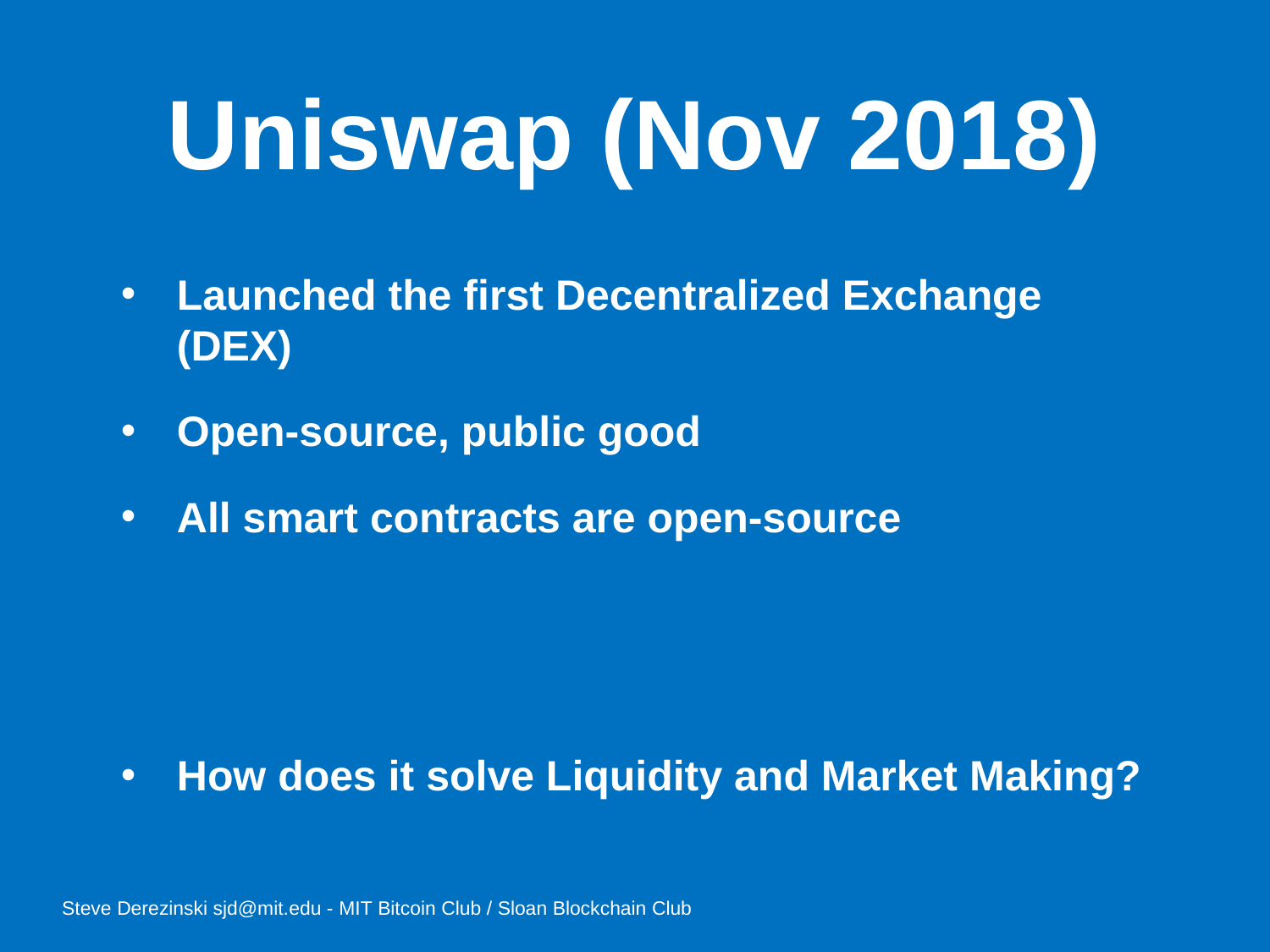

# Uniswap (Nov 2018)
Launched the first Decentralized Exchange (DEX)
Open-source, public good
All smart contracts are open-source

How does it solve Liquidity and Market Making?

Steve Derezinski sjd@mit.edu - MIT Bitcoin Club / Sloan Blockchain Club